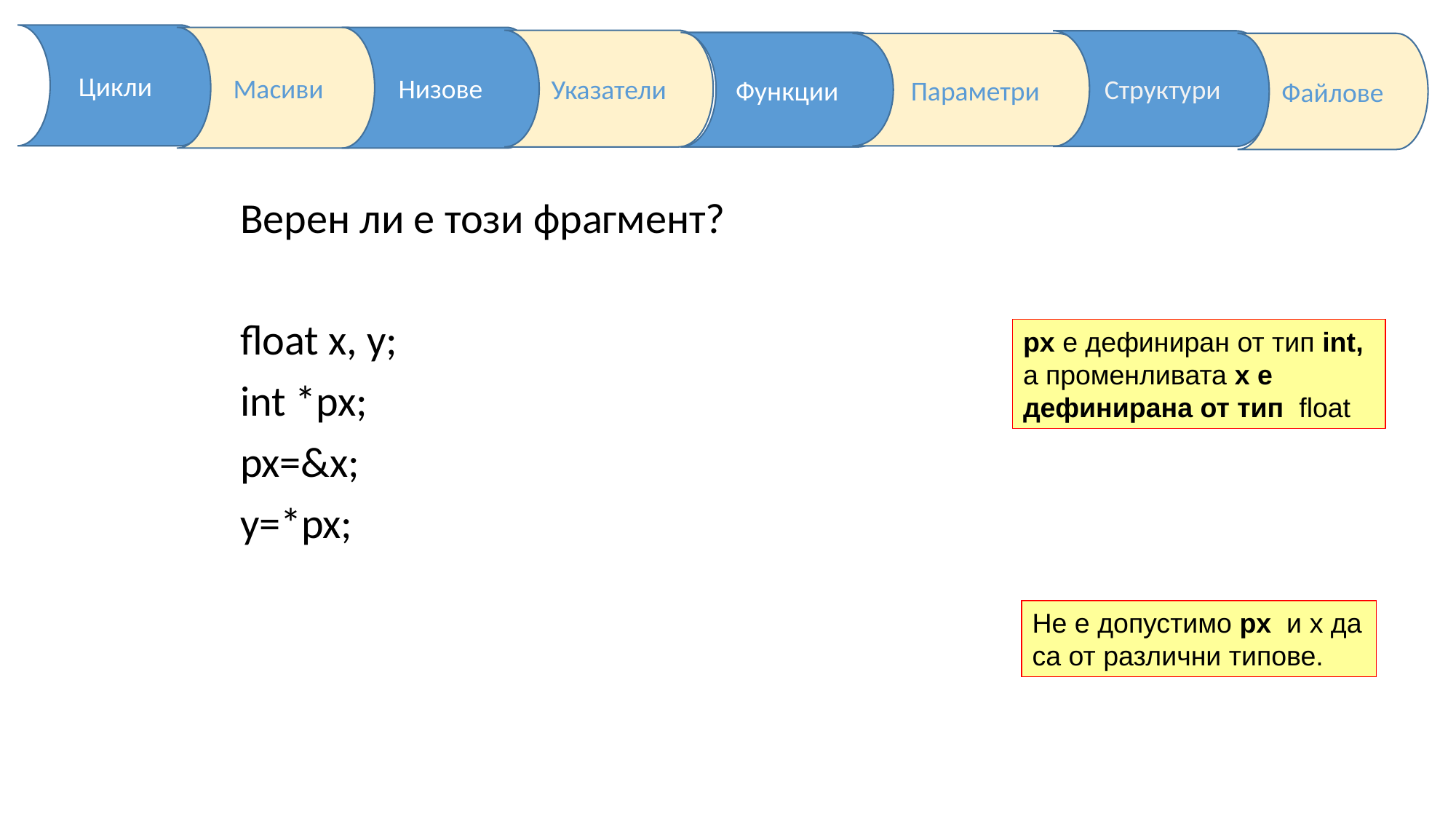

Верен ли е този фрагмент?

float x, y;
int *px;
px=&x;
y=*px;
px е дефиниран от тип int, а променливата x е дефинирана от тип  float
Не е допустимо px  и x да са от различни типове.